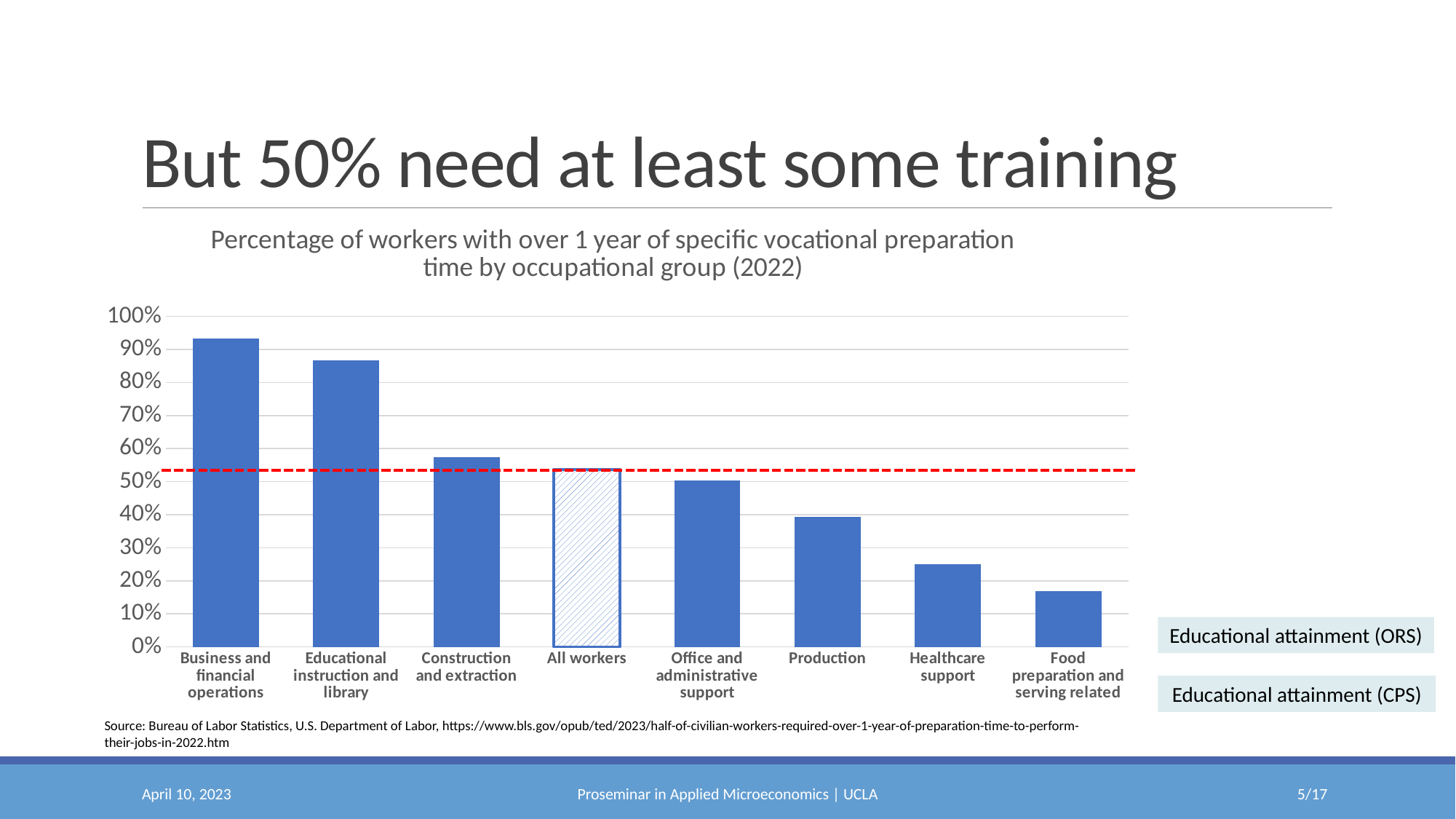

# But 50% need at least some training

### Chart: Percentage of workers with over 1 year of specific vocational preparation time by occupational group (2022)

| Category |  |
|---|---|
| Business and financial operations | 0.9329999999999999 |
| Educational instruction and library | 0.867 |
| Construction and extraction | 0.575 |
| All workers | 0.537 |
| Office and administrative support | 0.503 |
| Production | 0.39299999999999996 |
| Healthcare support | 0.25 |
| Food preparation and serving related | 0.168 |
Educational attainment (ORS)
Educational attainment (CPS)
Source: Bureau of Labor Statistics, U.S. Department of Labor, https://www.bls.gov/opub/ted/2023/half-of-civilian-workers-required-over-1-year-of-preparation-time-to-perform-their-jobs-in-2022.htm

April 10, 2023
Proseminar in Applied Microeconomics | UCLA
5/17